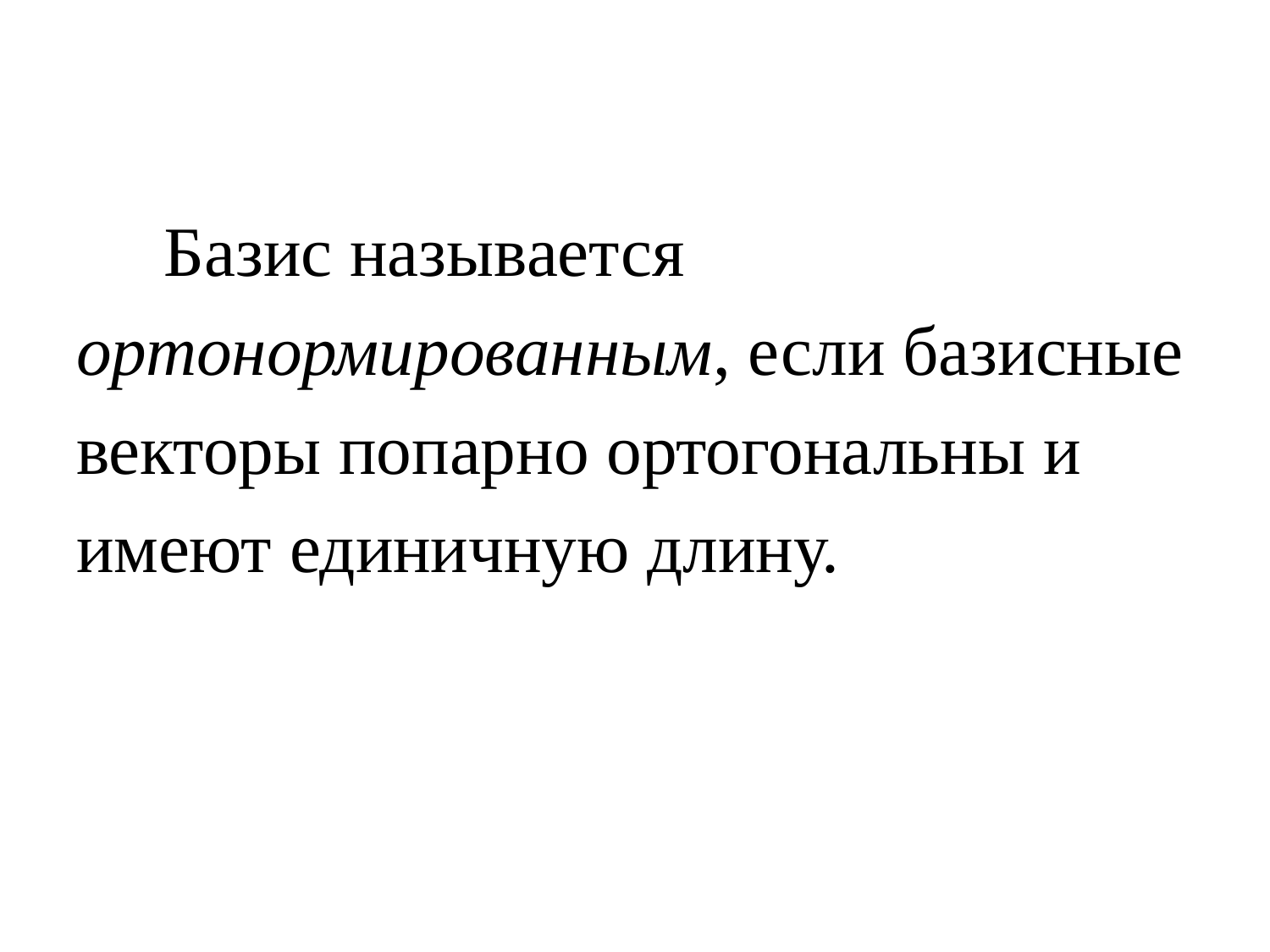

Базис называется
ортонормированным, если базисные
векторы попарно ортогональны и
имеют единичную длину.